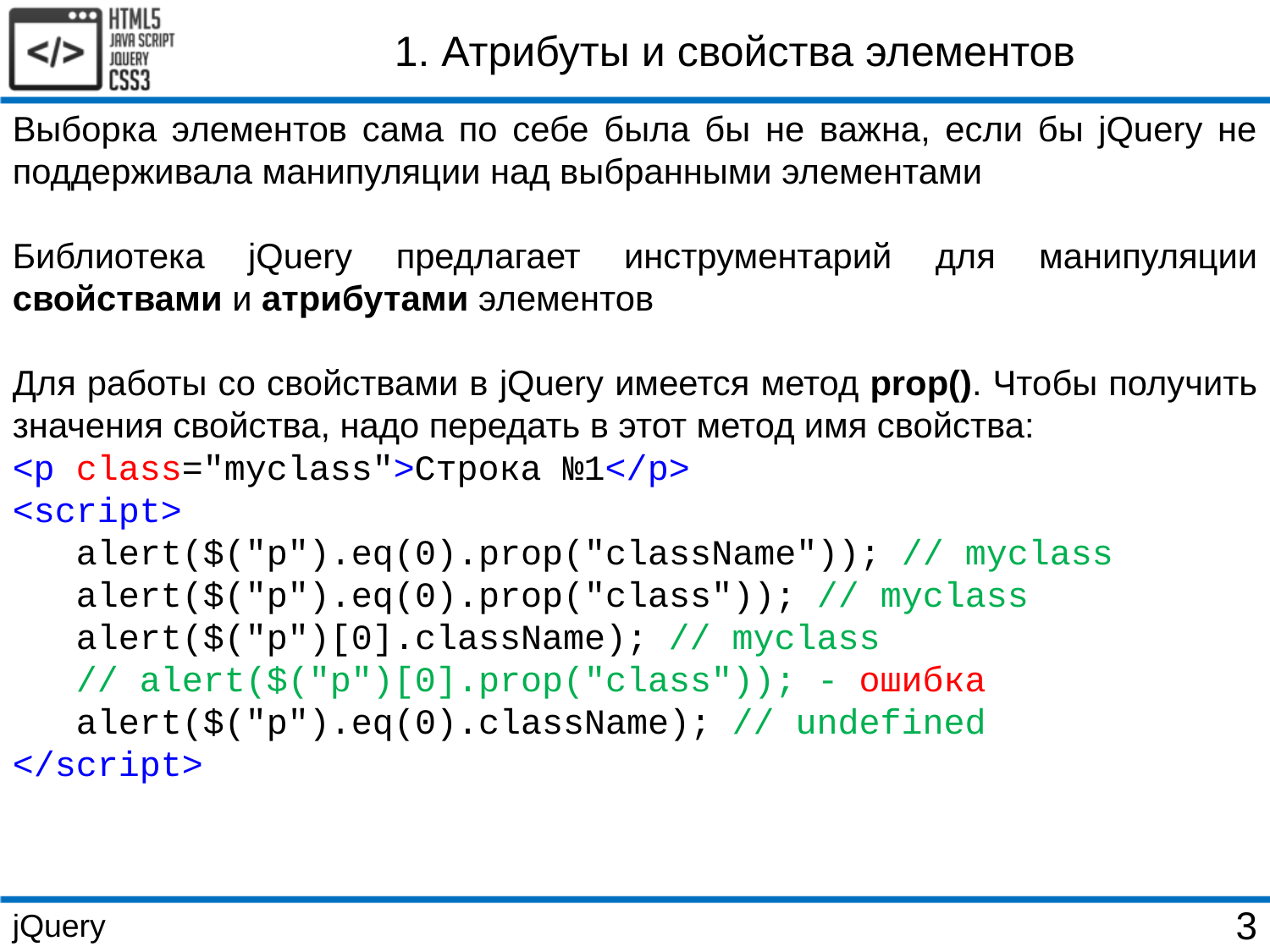

1. Атрибуты и свойства элементов
Выборка элементов сама по себе была бы не важна, если бы jQuery не поддерживала манипуляции над выбранными элементами

Библиотека jQuery предлагает инструментарий для манипуляции свойствами и атрибутами элементов

Для работы со свойствами в jQuery имеется метод prop(). Чтобы получить значения свойства, надо передать в этот метод имя свойства:
<p class="myclass">Строка №1</p>
<script>
   alert($("p").eq(0).prop("className")); // myclass
   alert($("p").eq(0).prop("class")); // myclass
   alert($("p")[0].className); // myclass
   // alert($("p")[0].prop("class")); - ошибка
   alert($("p").eq(0).className); // undefined
</script>
jQuery
3